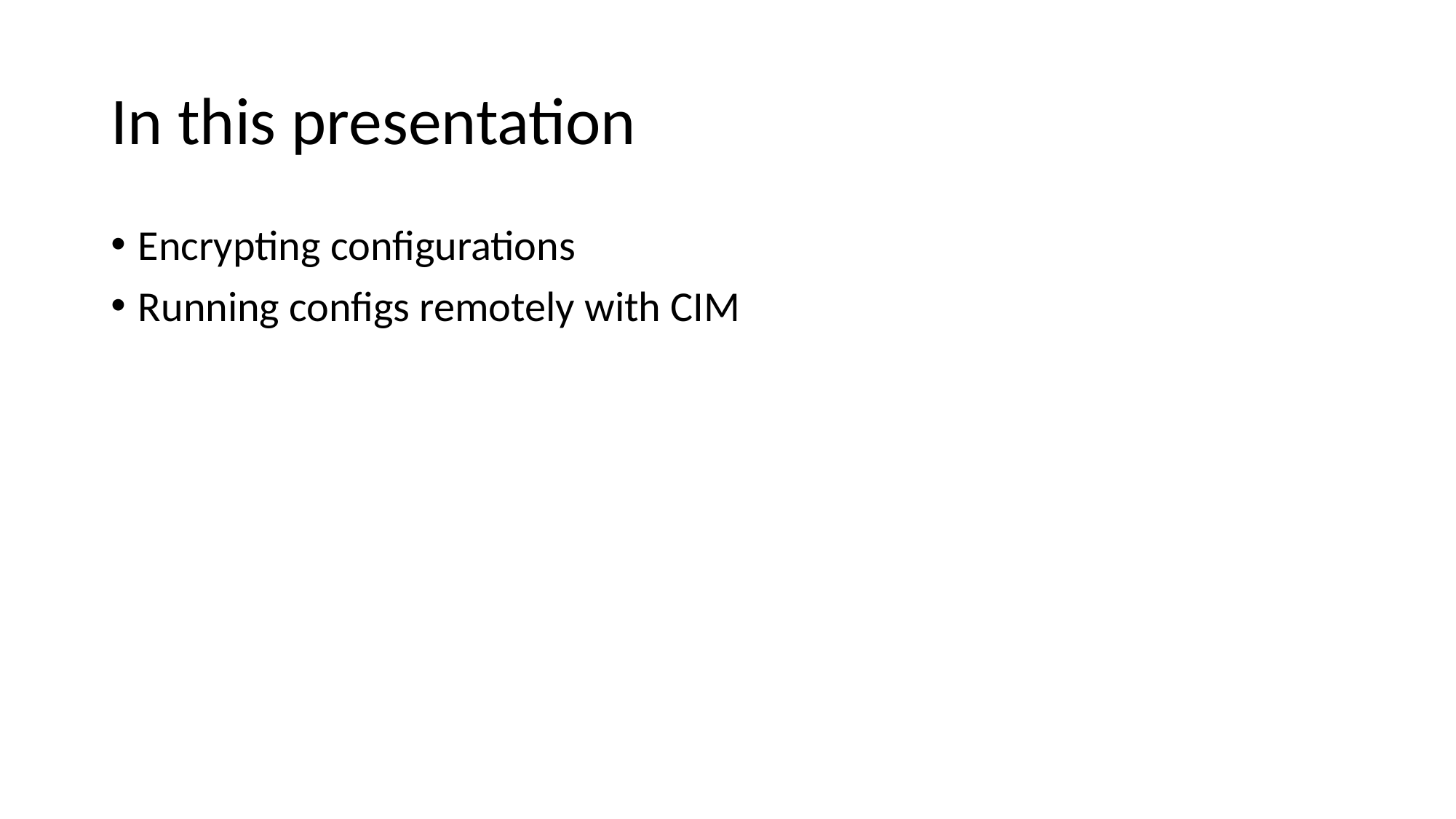

# In this presentation
Encrypting configurations
Running configs remotely with CIM